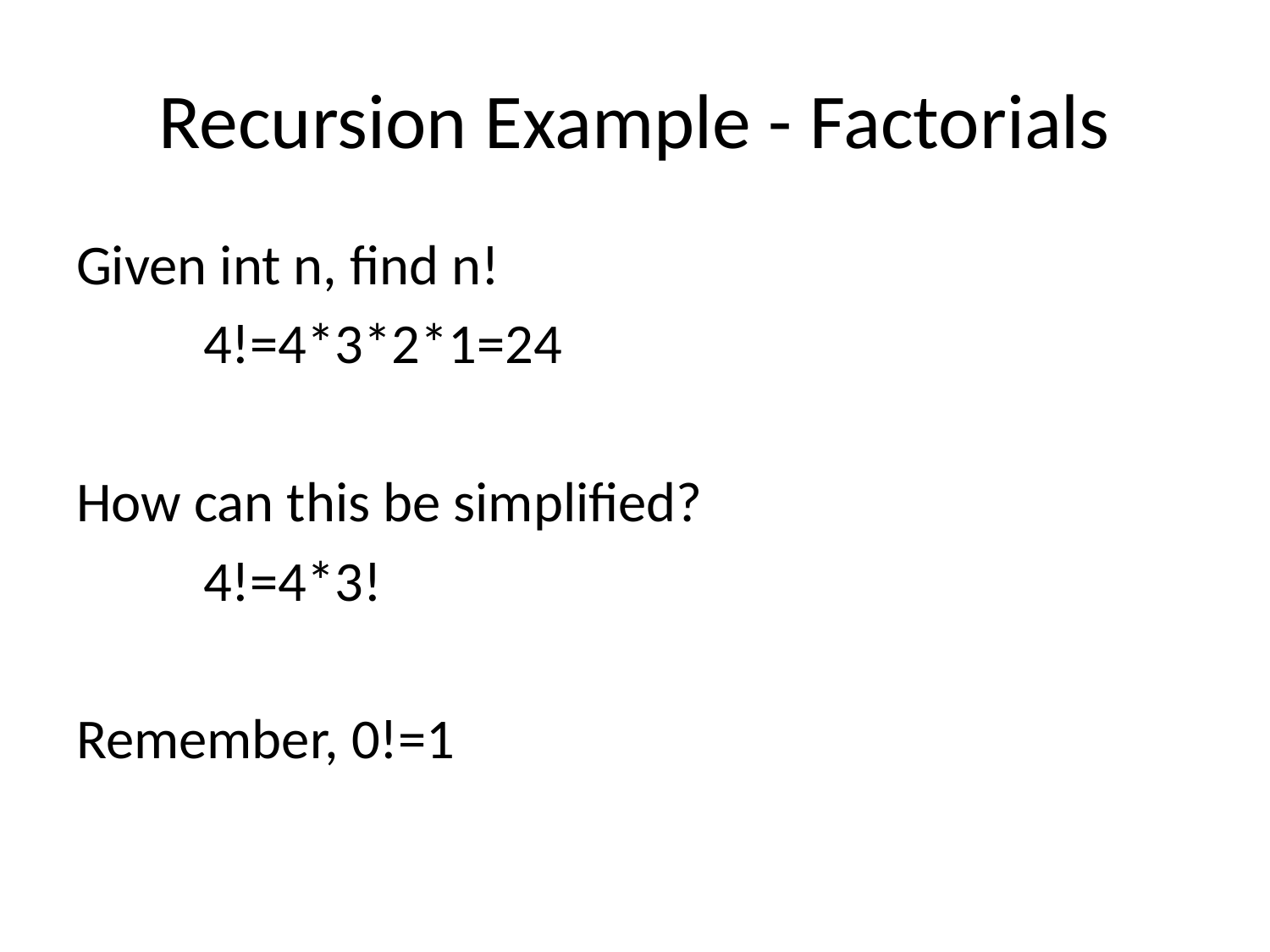

# Recursion Example - Factorials
Given int n, find n!
	4!=4*3*2*1=24

How can this be simplified?
	4!=4*3!

Remember, 0!=1